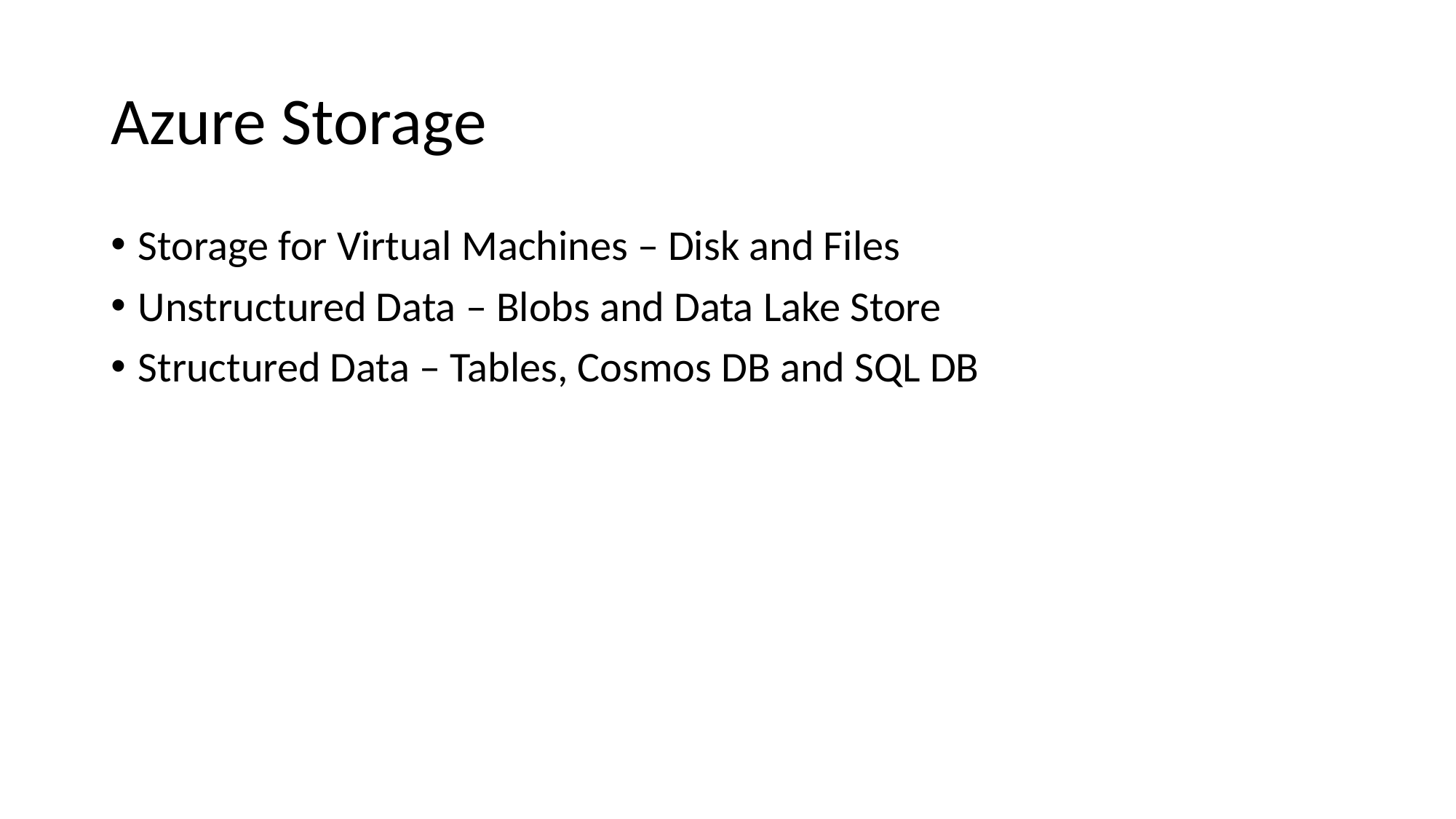

# Azure Storage
Storage for Virtual Machines – Disk and Files
Unstructured Data – Blobs and Data Lake Store
Structured Data – Tables, Cosmos DB and SQL DB